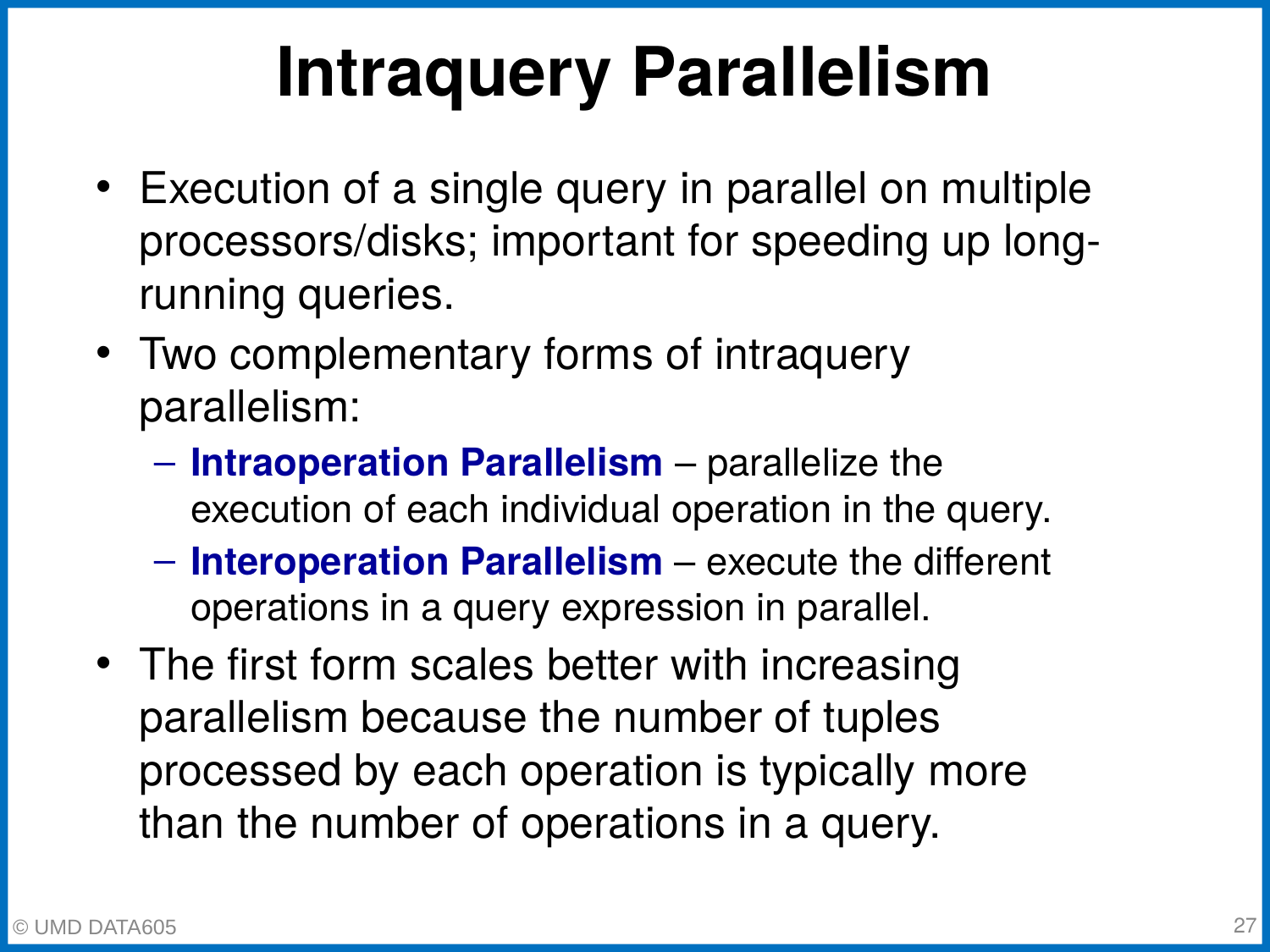

# Intraquery Parallelism
Execution of a single query in parallel on multiple processors/disks; important for speeding up long-running queries.
Two complementary forms of intraquery parallelism:
Intraoperation Parallelism – parallelize the execution of each individual operation in the query.
Interoperation Parallelism – execute the different operations in a query expression in parallel.
The first form scales better with increasing parallelism because the number of tuples processed by each operation is typically more than the number of operations in a query.
27